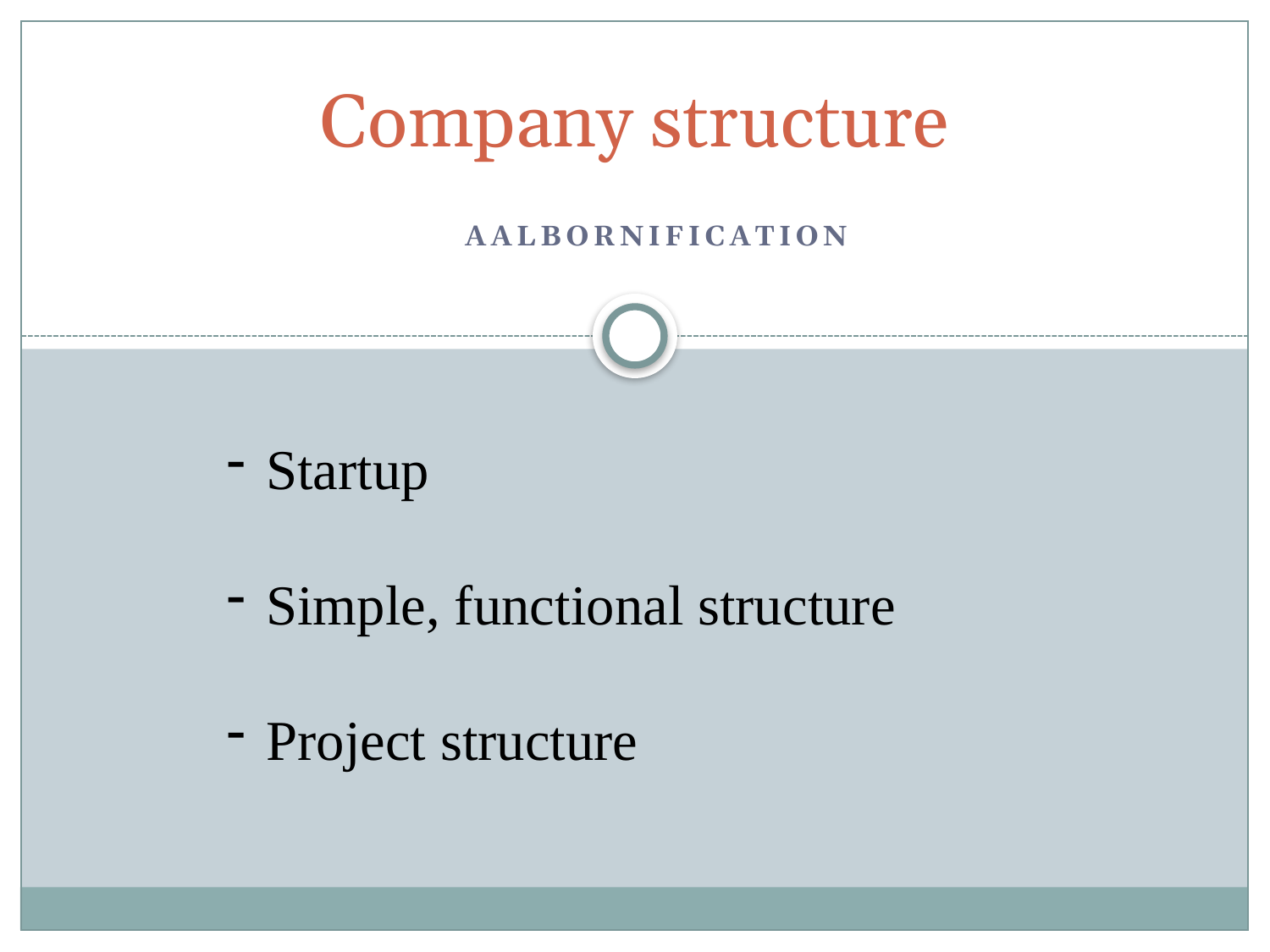

# Company structure
Aalbornification
Startup
Simple, functional structure
Project structure